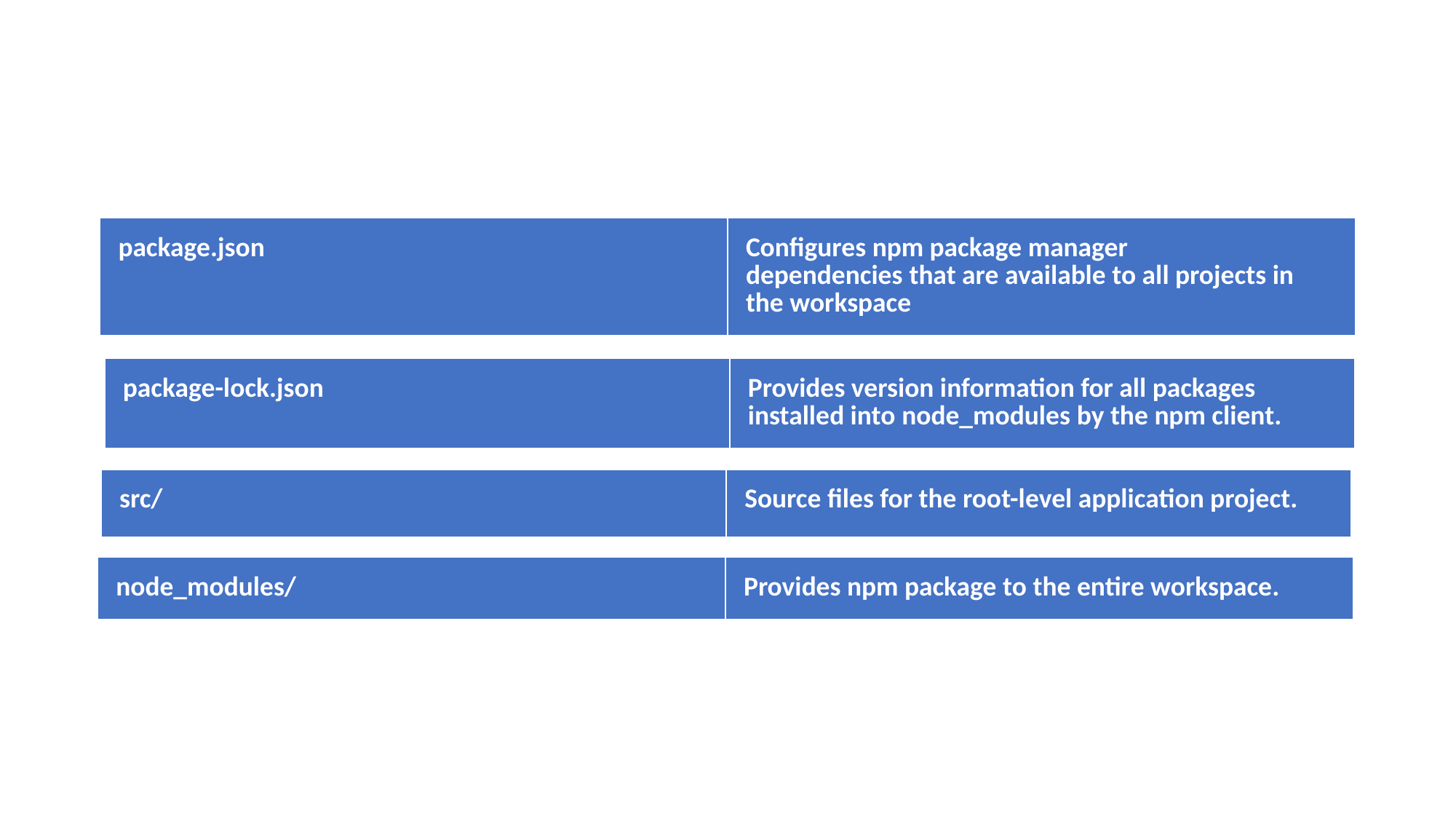

#
| package.json | Configures npm package manager dependencies that are available to all projects in the workspace |
| --- | --- |
| package-lock.json | Provides version information for all packages installed into node\_modules by the npm client. |
| --- | --- |
| src/ | Source files for the root-level application project. |
| --- | --- |
| node\_modules/ | Provides npm package to the entire workspace. |
| --- | --- |